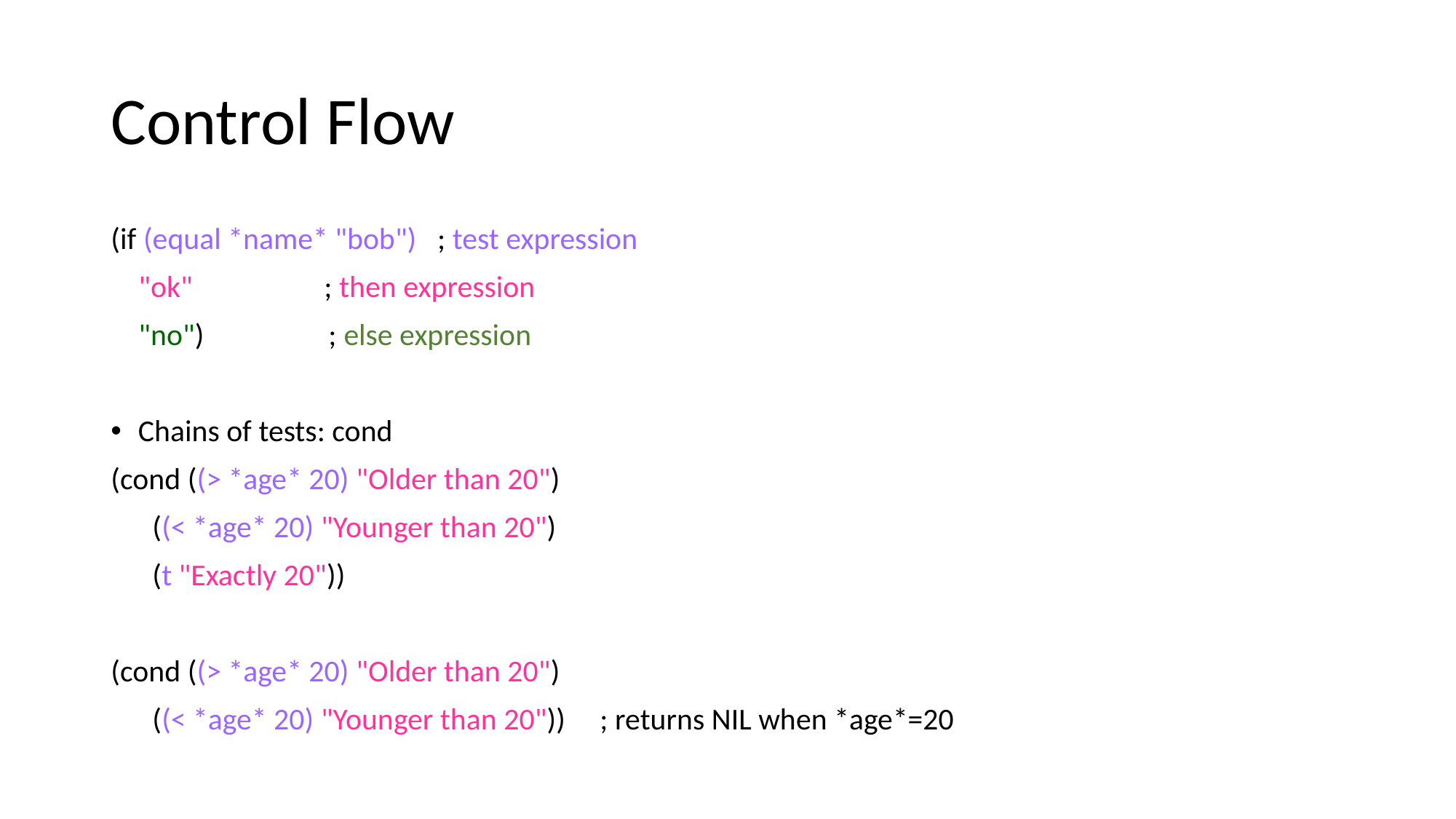

# Control Flow
(if (equal *name* "bob")   ; test expression
    "ok"                   ; then expression
    "no")                  ; else expression

Chains of tests: cond
(cond ((> *age* 20) "Older than 20")
      ((< *age* 20) "Younger than 20")
      (t "Exactly 20"))

(cond ((> *age* 20) "Older than 20")
      ((< *age* 20) "Younger than 20"))     ; returns NIL when *age*=20